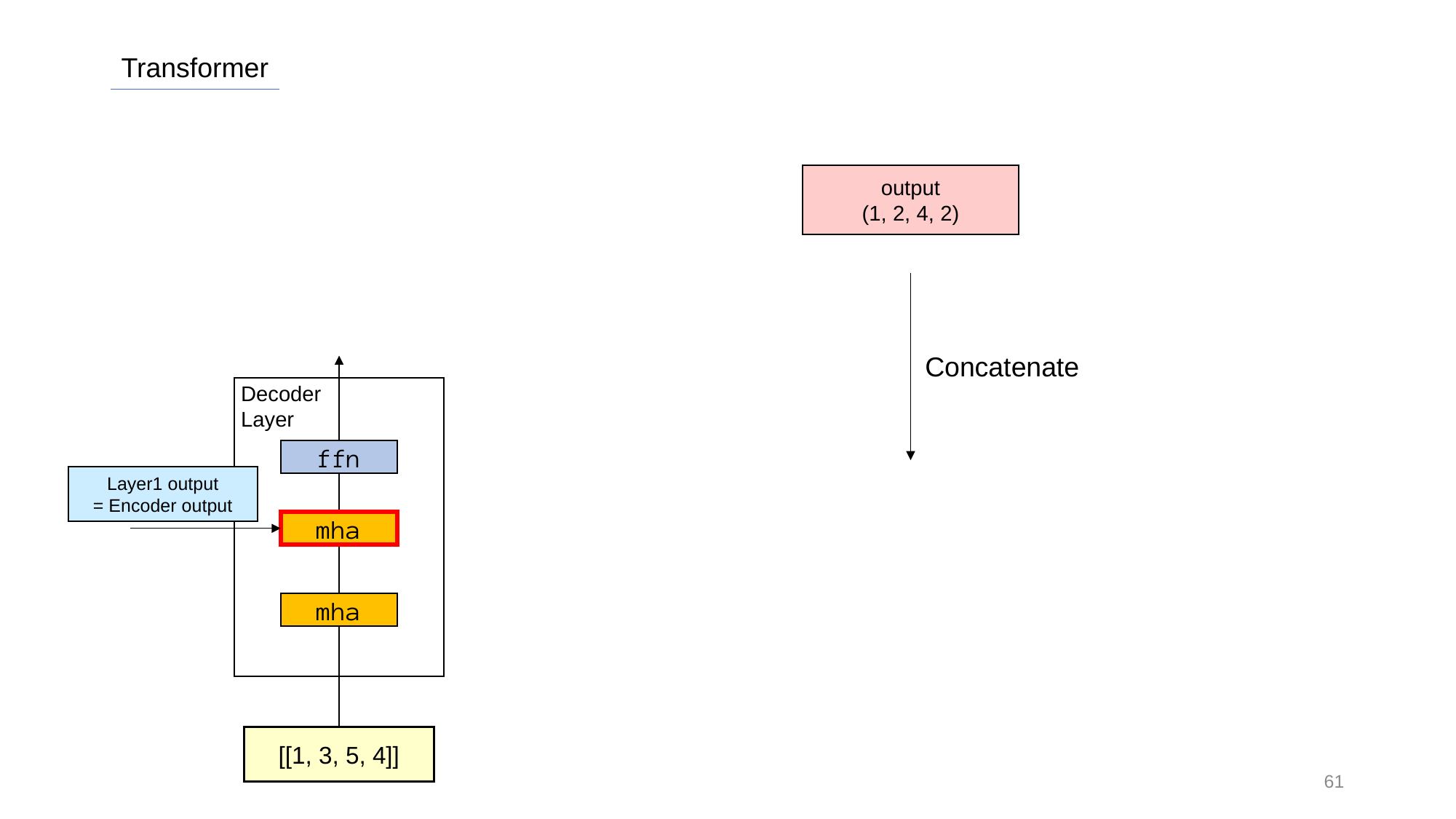

Transformer
output
(1, 2, 4, 2)
Concatenate
Decoder
Layer

ffn
Layer1 output
= Encoder output
mha
mha
[[1, 3, 5, 4]]
61